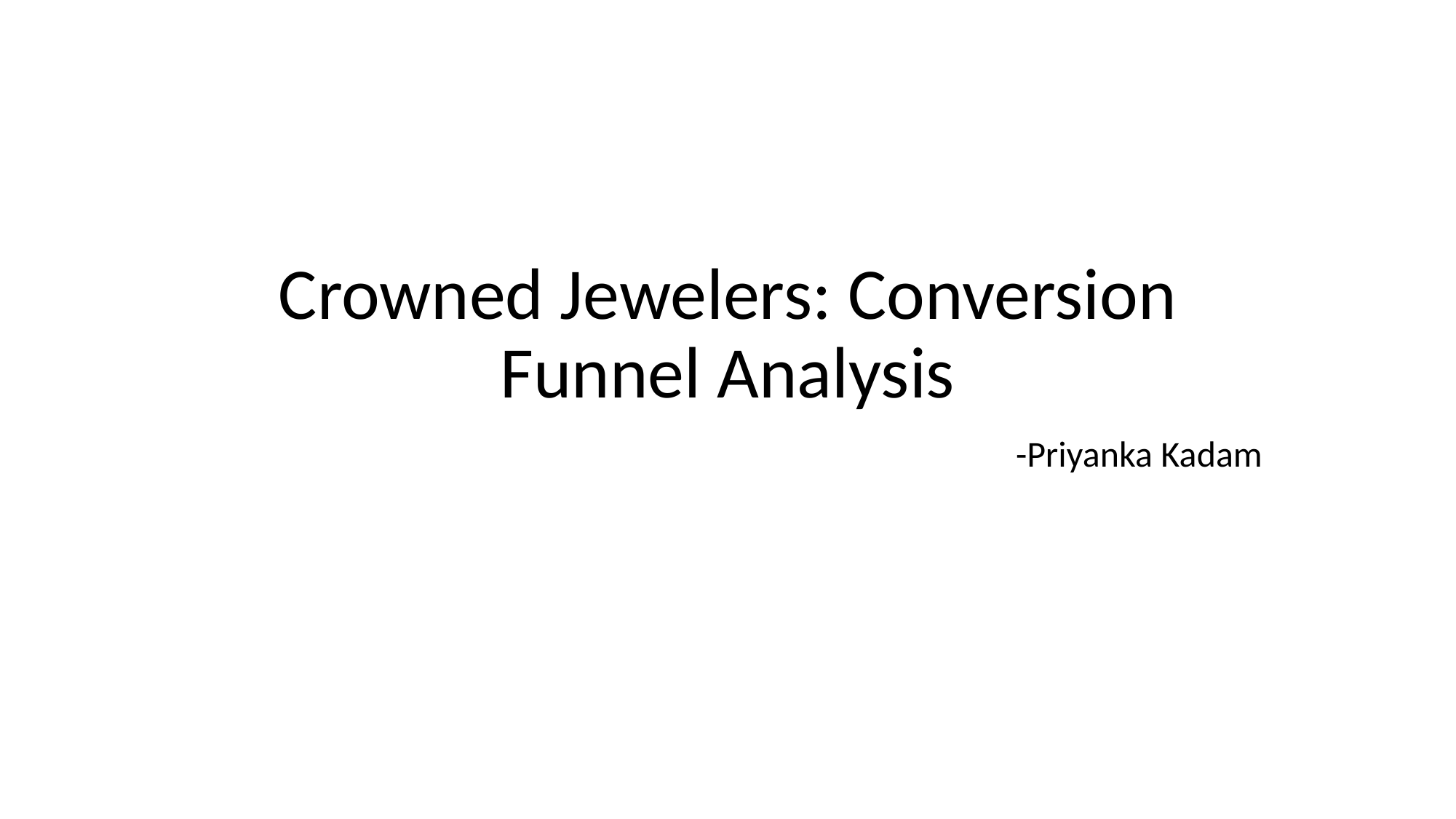

# Crowned Jewelers: Conversion Funnel Analysis
-Priyanka Kadam